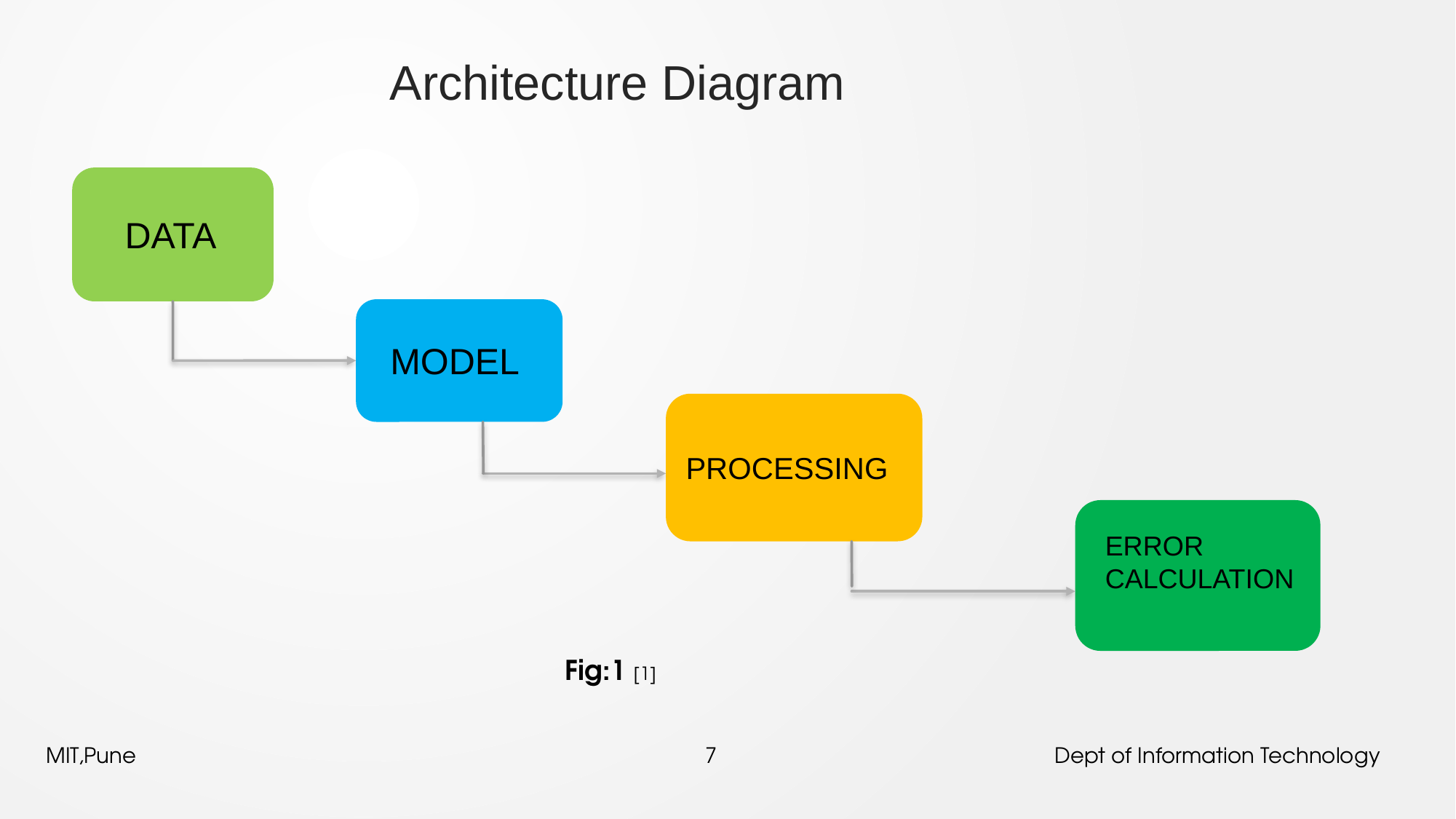

# Architecture Diagram

DATA

MODEL

PROCESSING

ERROR
CALCULATION
Fig:1 [1]
MIT,Pune                                                                                                  7                                                          Dept of Information Technology